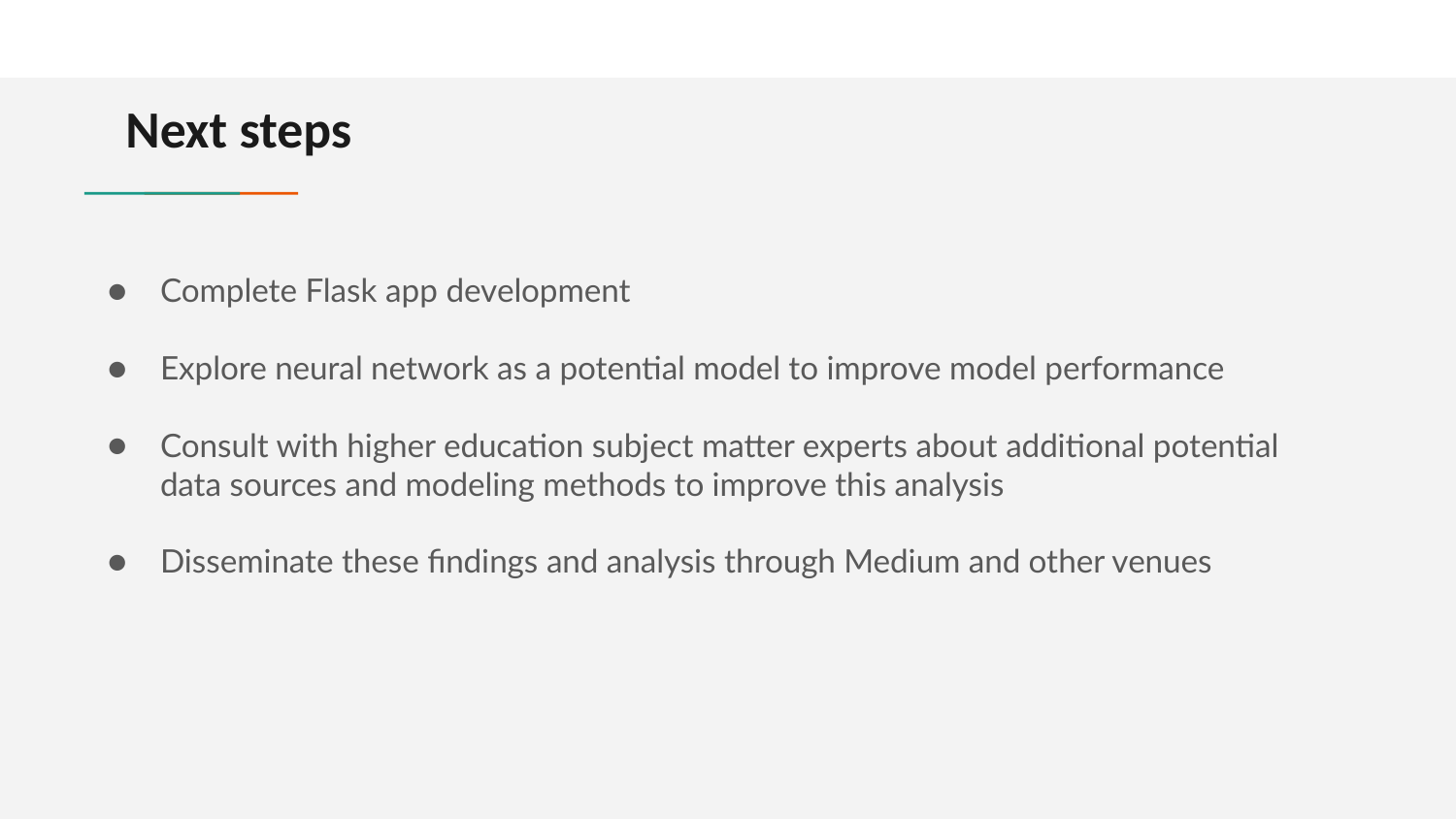

# Next steps

Complete Flask app development

Explore neural network as a potential model to improve model performance

Consult with higher education subject matter experts about additional potential data sources and modeling methods to improve this analysis

Disseminate these findings and analysis through Medium and other venues